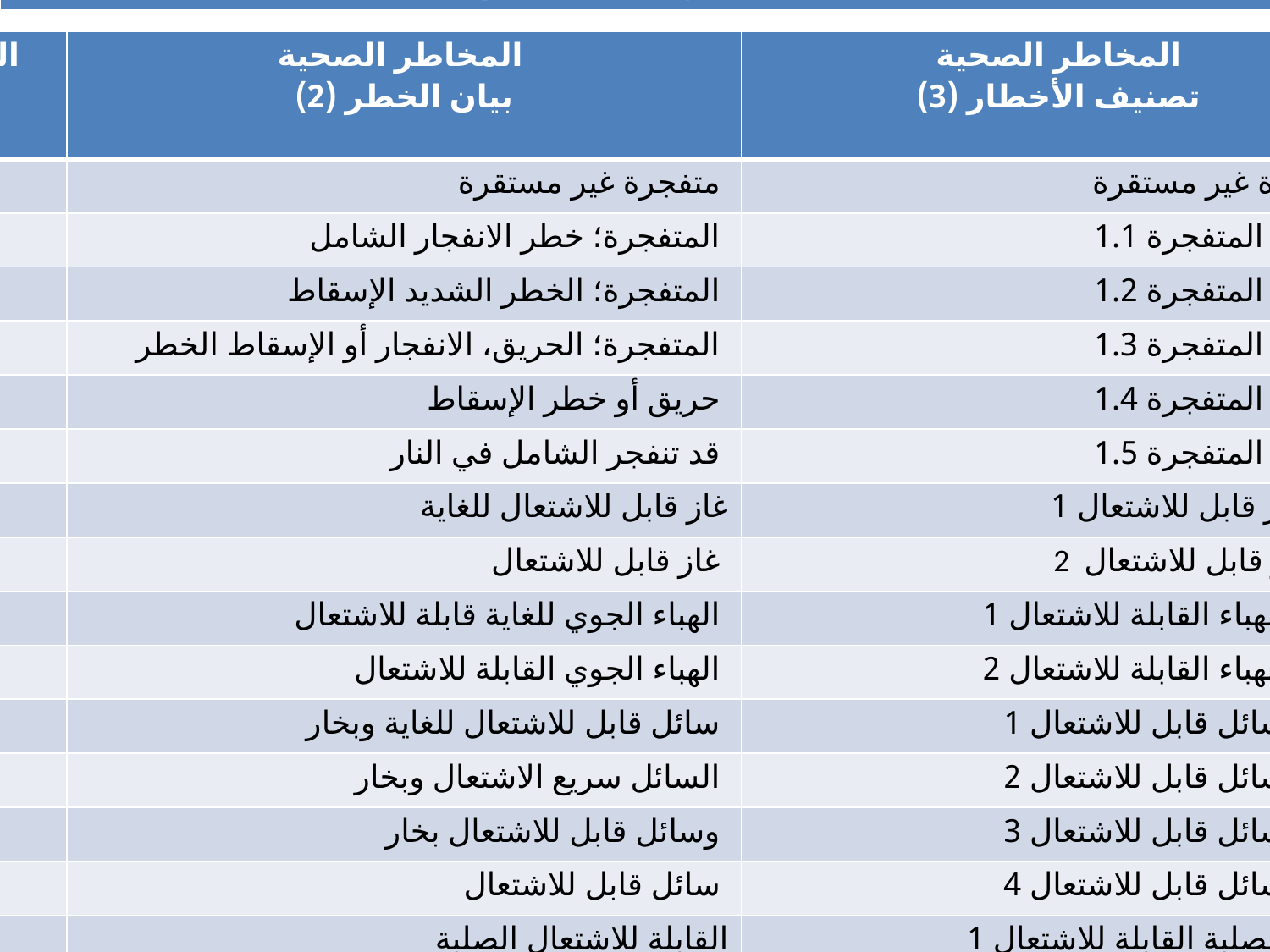

| الأخطار البيانات معلومات GHS |
| --- |
| -الرمز (1) H | المخاطر الصحية بيان الخطر (2) | المخاطر الصحية تصنيف الأخطار (3) |
| --- | --- | --- |
| H200 | متفجرة غير مستقرة | متفجرة غير مستقرة |
| H201 | المتفجرة؛ خطر الانفجار الشامل | تقسيم المتفجرة 1.1 |
| H202 | المتفجرة؛ الخطر الشديد الإسقاط | تقسيم المتفجرة 1.2 |
| H203 | المتفجرة؛ الحريق، الانفجار أو الإسقاط الخطر | تقسيم المتفجرة 1.3 |
| H204 | حريق أو خطر الإسقاط | تقسيم المتفجرة 1.4 |
| H205 | قد تنفجر الشامل في النار | تقسيم المتفجرة 1.5 |
| H220 | غاز قابل للاشتعال للغاية | فئة غاز قابل للاشتعال 1 |
| H221 | غاز قابل للاشتعال | 2 فئة غاز قابل للاشتعال |
| H222 | الهباء الجوي للغاية قابلة للاشتعال | الفئة الهباء القابلة للاشتعال 1 |
| H223 | الهباء الجوي القابلة للاشتعال | الفئة الهباء القابلة للاشتعال 2 |
| H224 | سائل قابل للاشتعال للغاية وبخار | الفئة سائل قابل للاشتعال 1 |
| H225 | السائل سريع الاشتعال وبخار | الفئة سائل قابل للاشتعال 2 |
| H226 | وسائل قابل للاشتعال بخار | الفئة سائل قابل للاشتعال 3 |
| H227 | سائل قابل للاشتعال | الفئة سائل قابل للاشتعال 4 |
| H228 | القابلة للاشتعال الصلبة | الفئة الصلبة القابلة للاشتعال 1 الفئة الصلبة القابلة للاشتعال 2 |
| H240 | قد يسبب انفجار التدفئة | A ذاتية التفاعل نوع المواد الكيميائية و الأكاسيد الفوقية العضوية اكتب A |
| H241 | قد تسبب التدفئة حريق أو انفجار | المواد الكيميائية ذاتية التفاعل من النوع باء B الأكاسيد الفوقية العضوية من النوع باء B |
| H242 | قد تسبب التدفئة النار | ذاتية التفاعل نوع المواد الكيميائية C و D نوع المواد الكيميائية ذاتية التفاعل E و F الأكاسيد الفوقية العضوية اكتب C و D الأكاسيد الفوقية العضوية اكتب E و F |
| H250 | المصيد النار عفويا إذا تعرضت للهواء | الفئة السائل التلقائية الاشتعال 1 الفئة الصلبة التلقائية الاشتعال 1 |
| H251 | التسخين الذاتي، وقد تشتعل فيها النيران | فئة المواد الكيميائية التسخين الذاتي 1 |
| H252 | التسخين الذاتي بكميات كبيرة، وقد تشتعل فيها النيران | فئة المواد الكيميائية التسخين الذاتي 2 |
| H260 | في اتصال مع الإصدارات المياه الغازات القابلة للاشتعال والتي قد تشتعل تلقائيا | المواد الكيميائية التي، في اتصال مع الماء، وتنبعث منها غاز قابل للاشتعال فئة 1 |
| H261 | في اتصال مع الإصدارات المياه الغازات القابلة للاشتعال | المواد الكيميائية التي، في اتصال مع الماء، وتنبعث منها غاز قابل للاشتعال فئة 2 و 3 |
| H270 | قد يسبب أو يؤجج النار؛ oxidiser | الفئة الغاز المؤكسدة 1 |
| H271 | قد يسبب الحريق أو الانفجار؛ oxidiser قوية | الفئة السائل المؤكسدة 1 |
| H272 | قد يؤجج النار؛ oxidiser | الفئة السائل المؤكسدة 2 الفئة السائل المؤكسدة 3 |
| H280 | يحتوي الغاز تحت الضغط؛ قد ينفجر إذا سخن | الغازات تحت الضغط، والغاز المضغوط الغازات تحت الضغط، والغاز المسال الغازات تحت الضغط، الغاز المذاب |
| H281 | يحتوي الغاز المبردة، وقد يسبب حروقا أو إصابات المبردة | الغازات تحت الضغط والمبردة الغاز المسال |
| H290 | قد يكون لتآكل المعادن تآكل المعادن ل | تآكل المعادن إلى فئة 1 |
| H300 | قاتلة إذا ابتلع | فئة السمية الحادة 1 (عن طريق الفم) فئة السمية الحادة 2 (عن طريق الفم) |
| H301 | سامة إذا ابتلعت | فئة السمية الحادة 3 (عن طريق الفم) |
| H302 | ضارة إذا ما ابتلع | فئة السمية الحادة 4 (عن طريق الفم) |
| H303 | يمكن أن تكون ضارة إذا ما ابتلع | فئة السمية الحادة 5 (عن طريق الفم) |
| H304 | قد تكون قاتلة إذا ابتلع ودخل المسالك الهوائية | فئة الخطر الطموح 1 |
| H305 | قد تكون ضارة إذا ما ابتلع ودخل المسالك الهوائية | فئة الخطر الطموح 2 |
| H310 | قاتلة في اتصال مع الجلد | فئة السمية الحادة 1 (الجلد) فئة السمية الحادة 2 (الجلد) |
| H311 | سامة عند ملامسة الجلد | فئة السمية الحادة 3 (الجلد) |
| H312 | الضارة في اتصال مع الجلد | فئة السمية الحادة 4 (الجلد) |
| H313 | قد تكون ضارة عند ملامسة الجلد | الفئة تآكل الجلد / تهيج 1 (1A/1B/1C) |
| H315 | يسبب تهيج الجلد | الفئة تآكل الجلد / تهيج 2 |
| H316 | يسبب تهيج البشرة الفاتحة | الفئة تآكل الجلد / تهيج 3 |
| H317 | قد يسبب رد فعل حساسية الجلد | الفئة الجلد التوعية 1 |
| H318 | يسبب ضررا خطيرة في العين | الفئة تهيج الضرر خطيرة في العين / العين 1 |
| H319 | يسبب تهيج خطيرة في العين | تهيج الضرر خطيرة في العين / العين الفئة 2A |
| H320 | يسبب تهيج العين | تهيج الضرر خطيرة في العين / العين فئة 2B |
| H330 | قاتلة إذا استنشق | فئة السمية الحادة 1 (استنشاق) فئة السمية الحادة 2 (استنشاق) |
| H331 | سامة إذا استنشق | فئة السمية الحادة 3 (استنشاق) |
| H332 | الضارة في حالة استنشاقه | فئة السمية الحادة 4 (استنشاق) |
| H333 | يمكن أن تكون ضارة إذا استنشقت | فئة السمية الحادة 5 (استنشاق) |
| H334 | قد يسبب أعراض حساسية أو ربو أو صعوبات في التنفس في حالة استنشاقه | الفئة التحسس التنفسي 1 |
| H335 | قد يسبب تهيج الجهاز التنفسي | أعضاء مستهدفة محددة سمية واحدة فئة التعرض 3 |
| H336 | قد يسبب النعاس أو الدوار | أعضاء مستهدفة محددة سمية واحدة فئة التعرض 3 |
| H340 | قد يسبب تشوهات وراثية (يذكر سبيل التعرض إذا ثبت بصورة قاطعة أنه ليست هناك سبل تعرض أخرى تسبب الخطر) | الفئة طفرات الخلية الجرثومية 1(1A/1B) |
| H341 | يشتبه في التسبب في عيوب وراثية (يذكر سبيل التعرض إذا ثبت بصورة قاطعة أنه ليست هناك سبل تعرض أخرى تسبب الخطر) | الفئة طفرات الخلية الجرثومية 2 |
| H350 | قد تسبب السرطان (يذكر سبيل التعرض إذا ثبت بصورة قاطعة أنه ليست هناك سبل تعرض أخرى تسبب الخطر) | فئة السرطنة 1 (1A/1B) |
| H351 | يشتبه في تسبب السرطان (يذكر سبيل التعرض إذا ثبت بصورة قاطعة أنه ليست هناك سبل تعرض أخرى تسبب الخطر) | الفئة 2 السرطنة |
| H360 | قد يضر الخصوبة أو الجنين (تأثير محدد الدولة إذا كان معروفا) (يذكر سبيل التعرض إذا ثبت بصورة قاطعة أنه ليست هناك سبل تعرض أخرى تسبب الخطر) | سمية الإنجابية فئة 1 (1A/1B) |
| H361 | يشتبه في الخصوبة إتلاف أو الطفل الذي لم يولد بعد (تأثير محدد الدولة إذا كان معروفا) (يذكر سبيل التعرض إذا ثبت بصورة قاطعة أنه لا يوجد غيرها طرق التعرض تسبب الخطر) | فئة السمية الإنجابية 2 |
| H362 | قد يسبب ضررا للأطفال الذين يرضعون من الثدي | تأثير على الإرضاع أو من خلاله |
| H370 | يسبب تلفا للأعضاء (أو تذكر جميع الأعضاء تنفذ إذا كان معروفا) (يذكر سبيل التعرض إذا ثبت بصورة قاطعة أنه ليست هناك سبل تعرض أخرى تسبب الخطر) | أعضاء مستهدفة محددة سمية واحدة فئة التعرض 1 |
| H371 | قد يسبب تلفا للأعضاء (أو تذكر جميع الأعضاء تنفذ إذا كان معروفا) (يذكر سبيل التعرض إذا ثبت بصورة قاطعة أنه ليست هناك سبل تعرض أخرى تسبب الخطر) | أعضاء مستهدفة محددة سمية واحدة فئة التعرض 2 |
| H372 | يسبب تلفا للأعضاء من خلال التعرض لفترات طويلة أو متكررة | محددة الجهاز المستهدفة المتكررة سمية فئة التعرض 1 |
| H373 | قد يسبب تلفا للأعضاء لفترات طويلة أو التعرض المتكرر | محددة الجهاز المستهدفة المتكررة سمية فئة التعرض 2 |
| H400 | سامة جدا للحياة المائية | الخطرة على البيئة المائية - الفئة السمية الحادة 1 |
| H401 | سامة للحياة المائية | الخطرة على البيئة المائية - الفئة السمية الحادة 2 |
| H402 | الضارة للحياة المائية | الخطرة على البيئة المائية - الفئة السمية الحادة 3 |
| H410 | سامة جدا للحياة المائية مع تأثيرات طويلة الأمد | الخطرة على البيئة المائية - الفئة السمية المزمنة 1 |
| H411 | سامة للحياة المائية مع تأثيرات طويلة الأمد | الخطرة على البيئة المائية - فئة السمية المزمنة 2 |
| H412 | الضارة للحياة المائية مع تأثيرات طويلة الأمد | الخطرة على البيئة المائية - فئة السمية المزمنة 3 |
| H413 | قد يسبب تأثيرات ضارة طويلة الأمد للحياة المائية | الخطرة على البيئة المائية - فئة السمية المزمنة 4 |